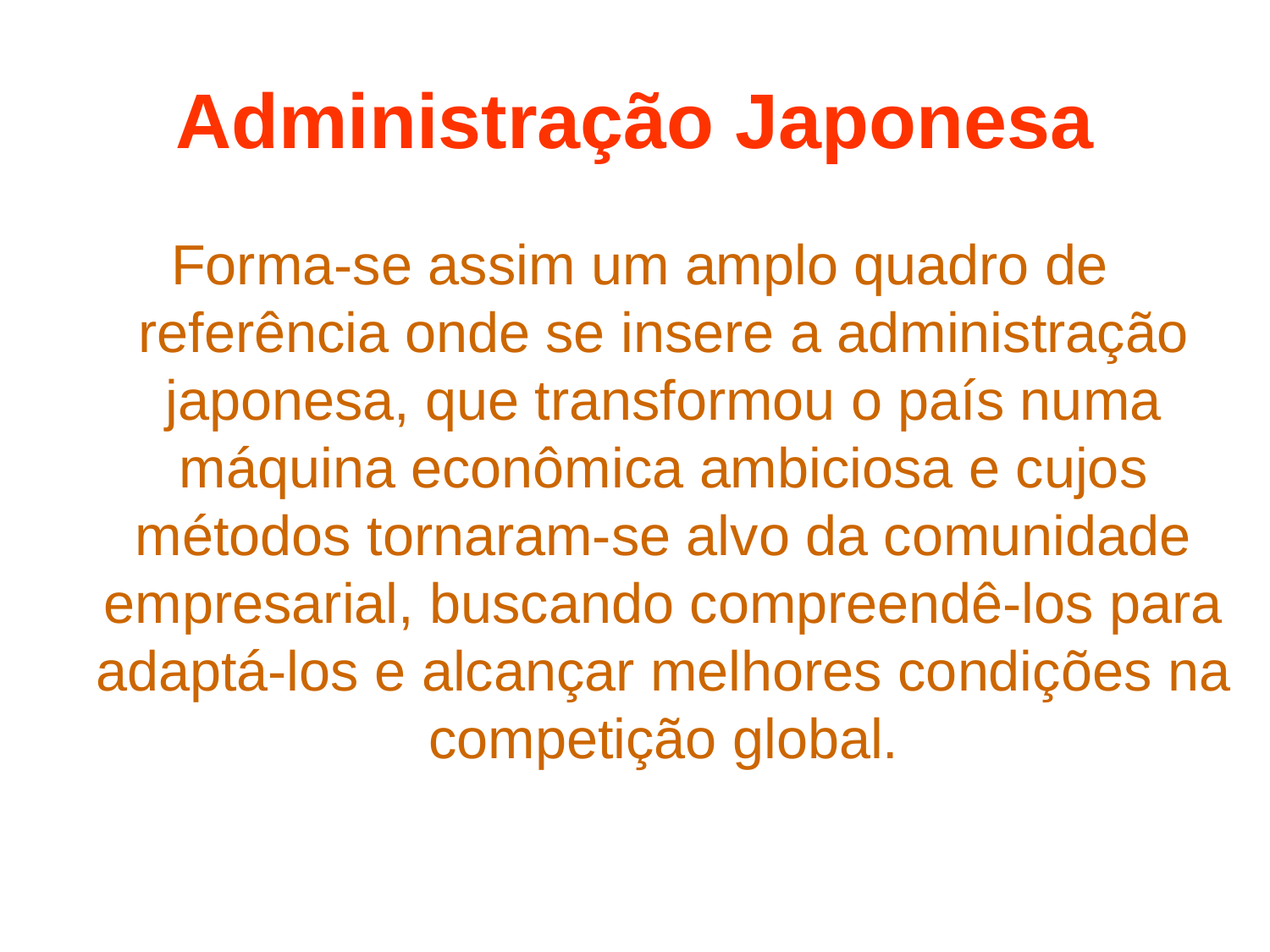

# Administração Japonesa
Forma-se assim um amplo quadro de referência onde se insere a administração japonesa, que transformou o país numa máquina econômica ambiciosa e cujos métodos tornaram-se alvo da comunidade empresarial, buscando compreendê-los para adaptá-los e alcançar melhores condições na competição global.